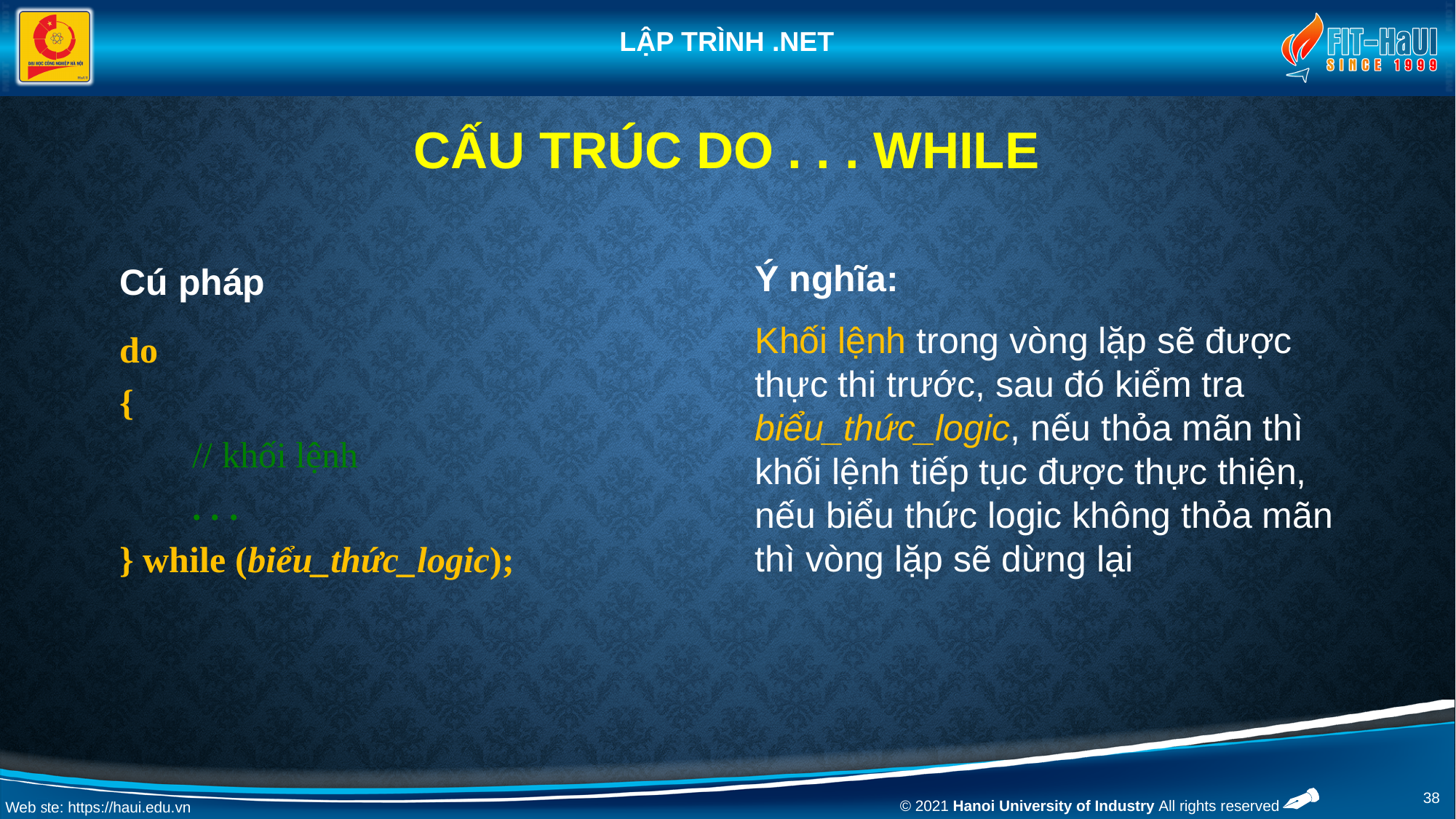

# Cấu trúc do . . . while
Cú pháp
do
{
        // khối lệnh
        . . .
} while (biểu_thức_logic);
Ý nghĩa:
Khối lệnh trong vòng lặp sẽ được thực thi trước, sau đó kiểm tra biểu_thức_logic, nếu thỏa mãn thì khối lệnh tiếp tục được thực thiện, nếu biểu thức logic không thỏa mãn thì vòng lặp sẽ dừng lại